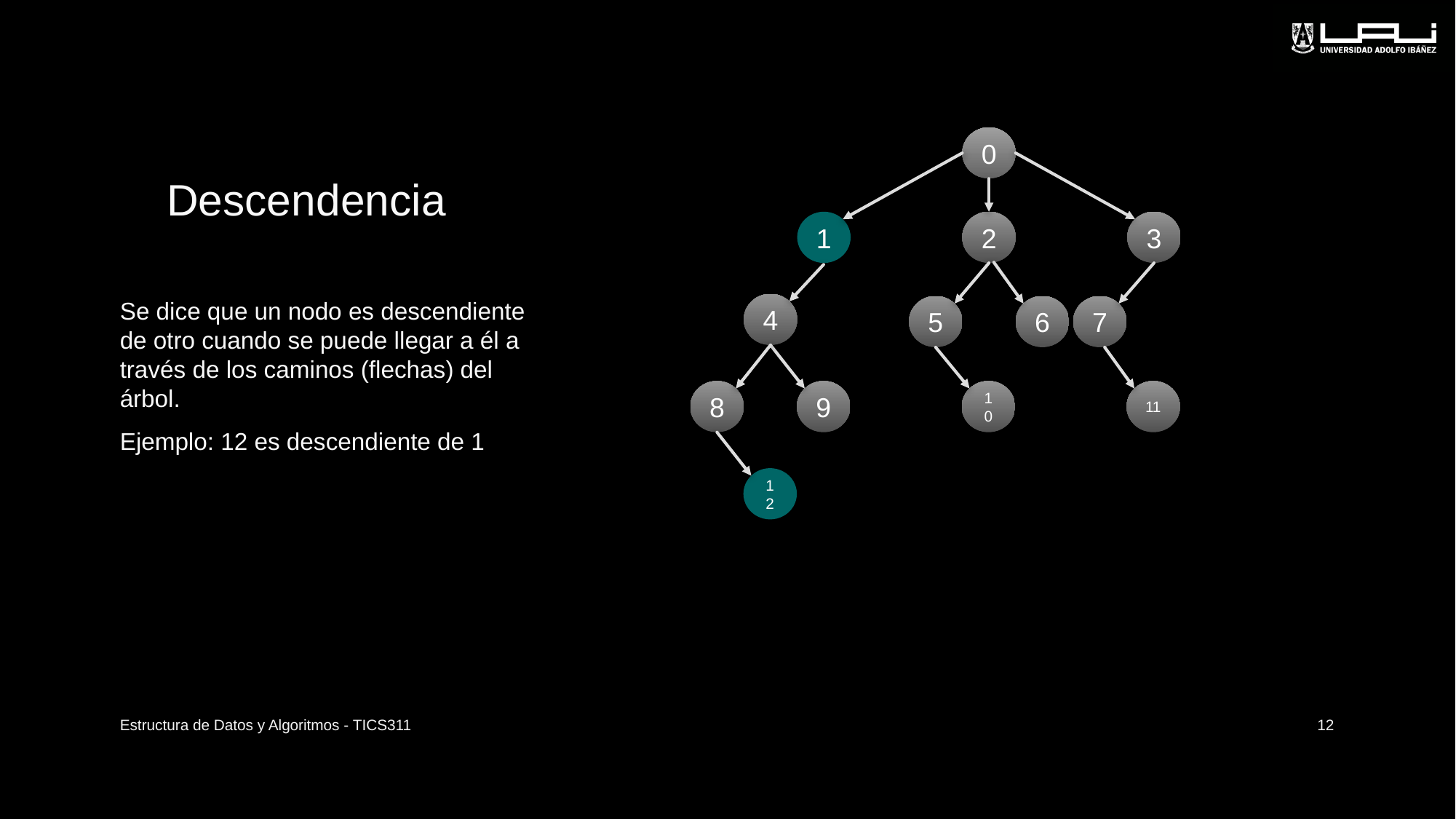

0
# Descendencia
1
2
3
Se dice que un nodo es descendiente de otro cuando se puede llegar a él a través de los caminos (flechas) del árbol.
Ejemplo: 12 es descendiente de 1
4
5
6
7
8
9
10
11
12
Estructura de Datos y Algoritmos - TICS311
12